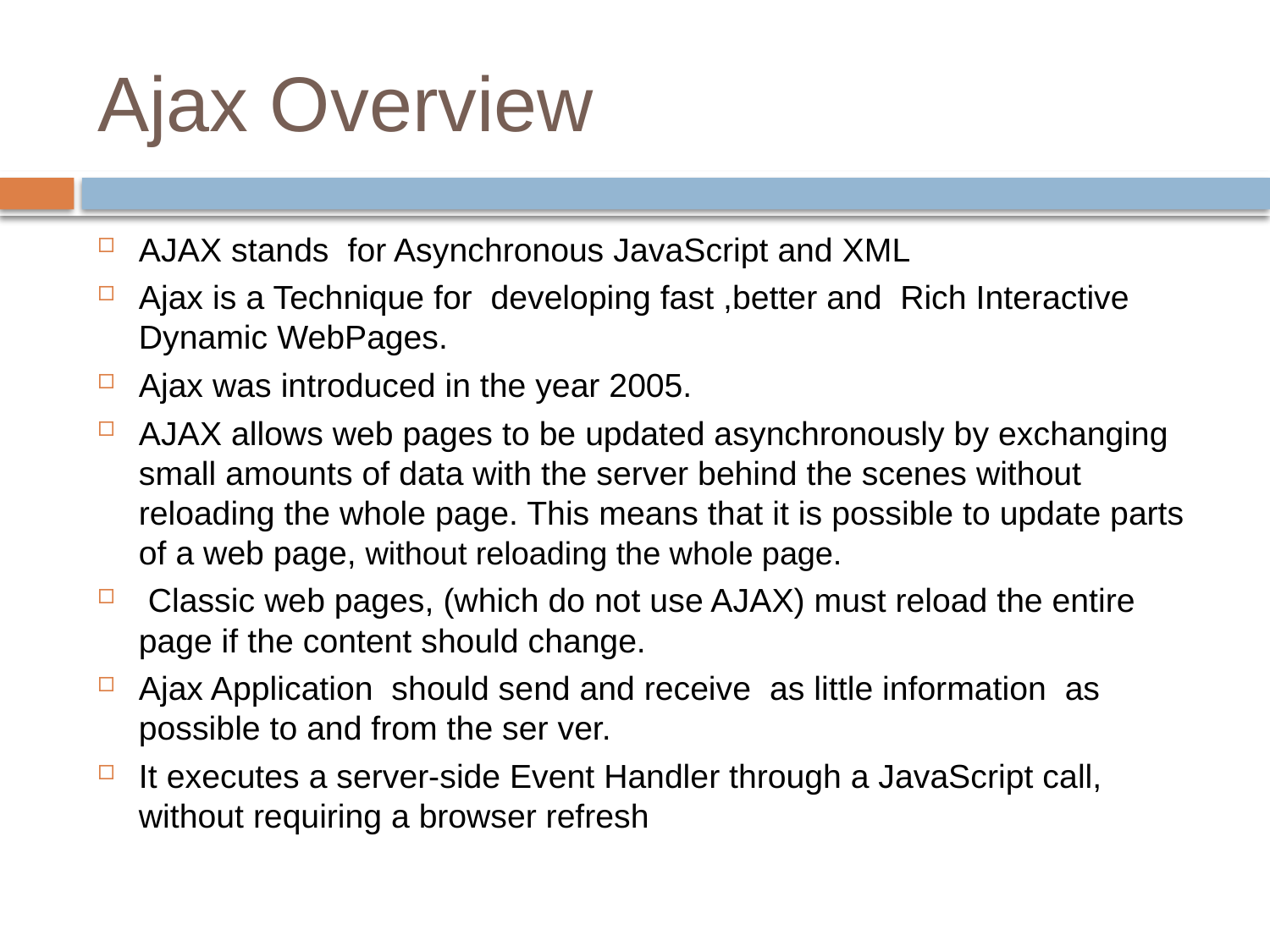

# Ajax Overview
AJAX stands  for Asynchronous JavaScript and XML
Ajax is a Technique for  developing fast ,better and  Rich Interactive  Dynamic WebPages.
Ajax was introduced in the year 2005.
AJAX allows web pages to be updated asynchronously by exchanging small amounts of data with the server behind the scenes without reloading the whole page. This means that it is possible to update parts of a web page, without reloading the whole page.
 Classic web pages, (which do not use AJAX) must reload the entire page if the content should change.
Ajax Application  should send and receive  as little information  as possible to and from the ser ver.
It executes a server-side Event Handler through a JavaScript call, without requiring a browser refresh